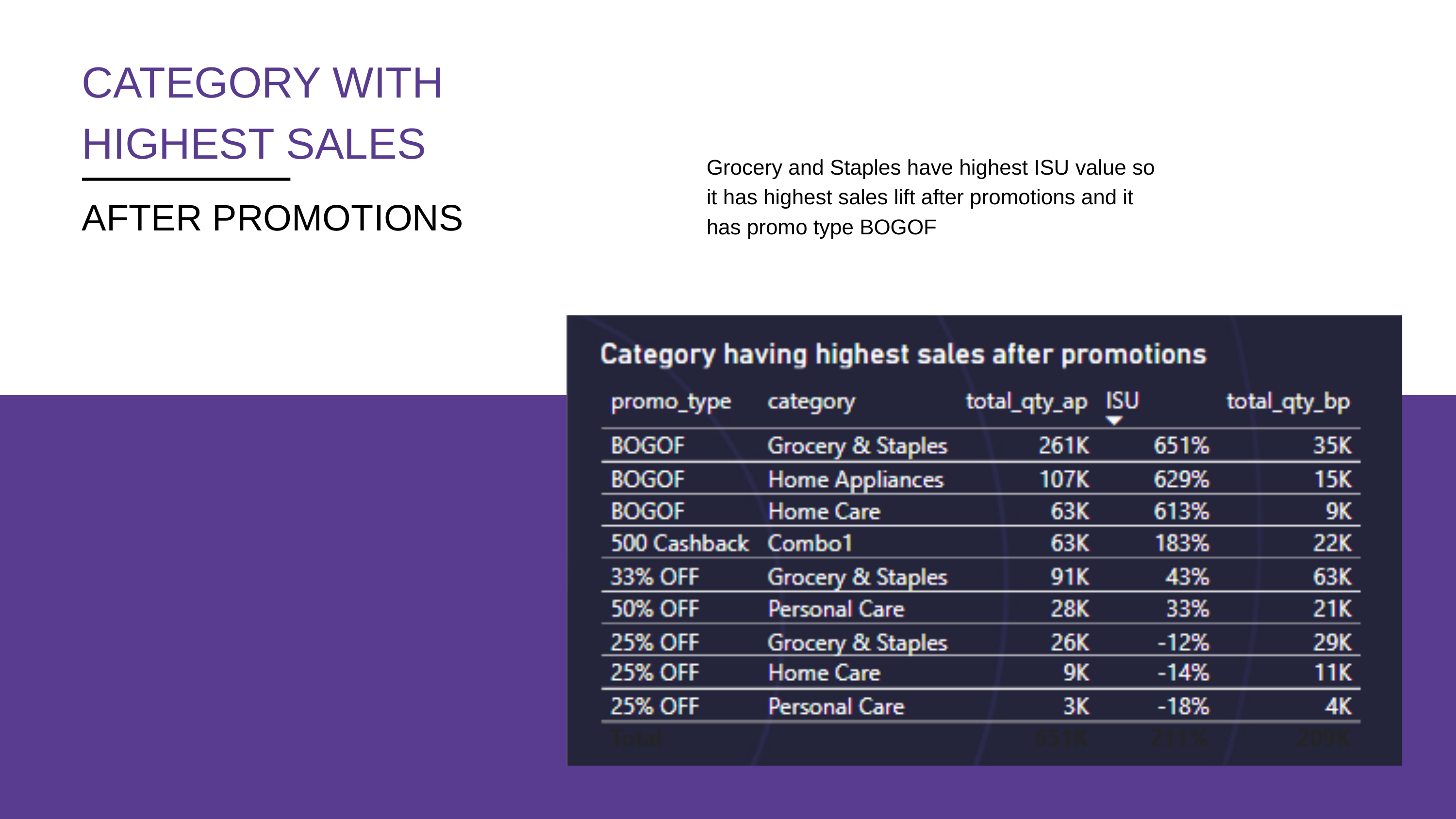

CATEGORY WITH HIGHEST SALES
Grocery and Staples have highest ISU value so it has highest sales lift after promotions and it has promo type BOGOF

AFTER PROMOTIONS